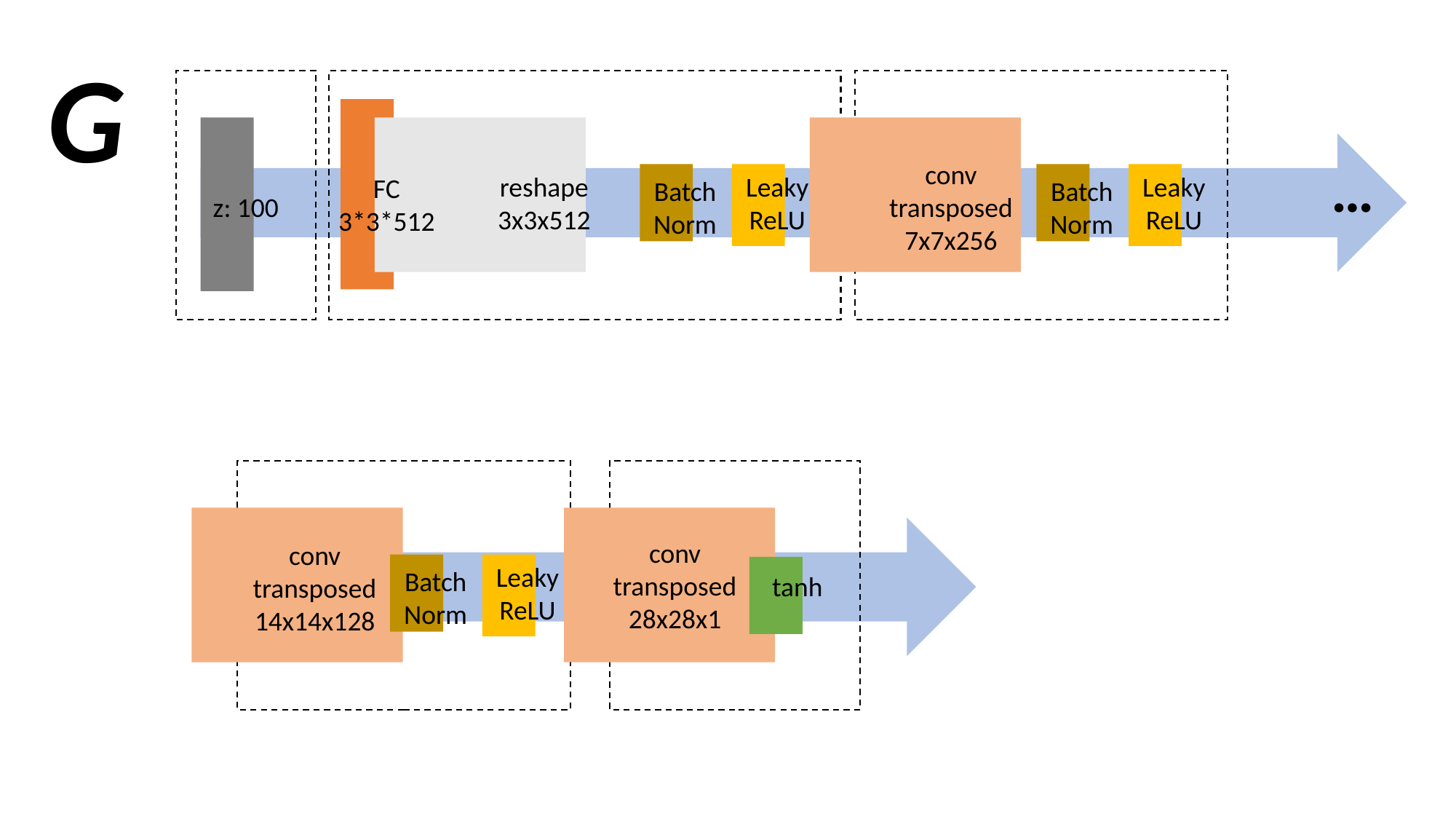

G

…
conv
transposed
7x7x256

reshape
3x3x512

Leaky
ReLU

Leaky
ReLU
FC
3*3*512
Batch
Norm
Batch
Norm
z: 100

conv
transposed
28x28x1
conv
transposed
14x14x128

Leaky
ReLU

Batch
Norm
tanh